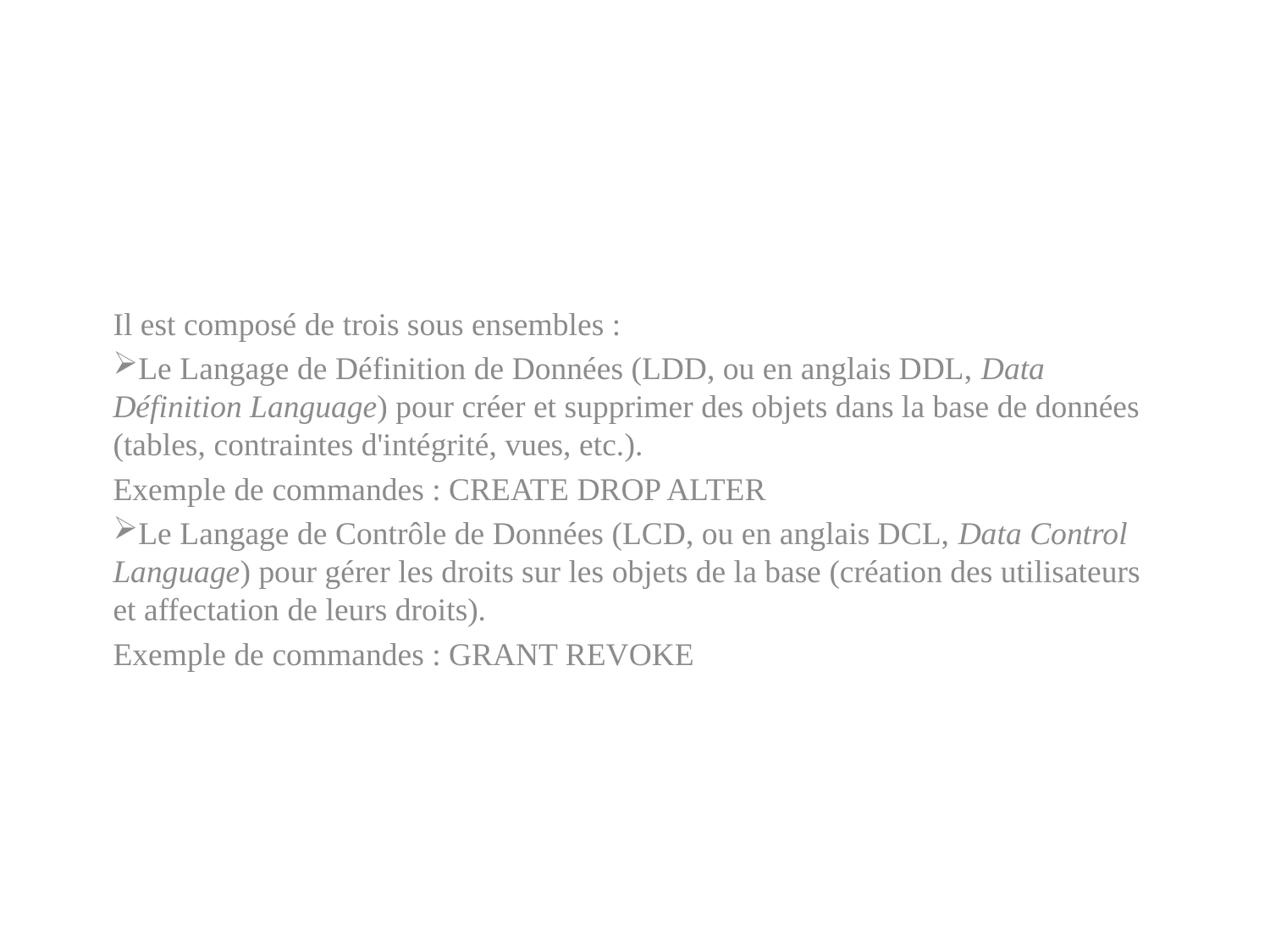

Il est composé de trois sous ensembles :
Le Langage de Définition de Données (LDD, ou en anglais DDL, Data Définition Language) pour créer et supprimer des objets dans la base de données (tables, contraintes d'intégrité, vues, etc.).
Exemple de commandes : CREATE DROP ALTER
Le Langage de Contrôle de Données (LCD, ou en anglais DCL, Data Control Language) pour gérer les droits sur les objets de la base (création des utilisateurs et affectation de leurs droits).
Exemple de commandes : GRANT REVOKE